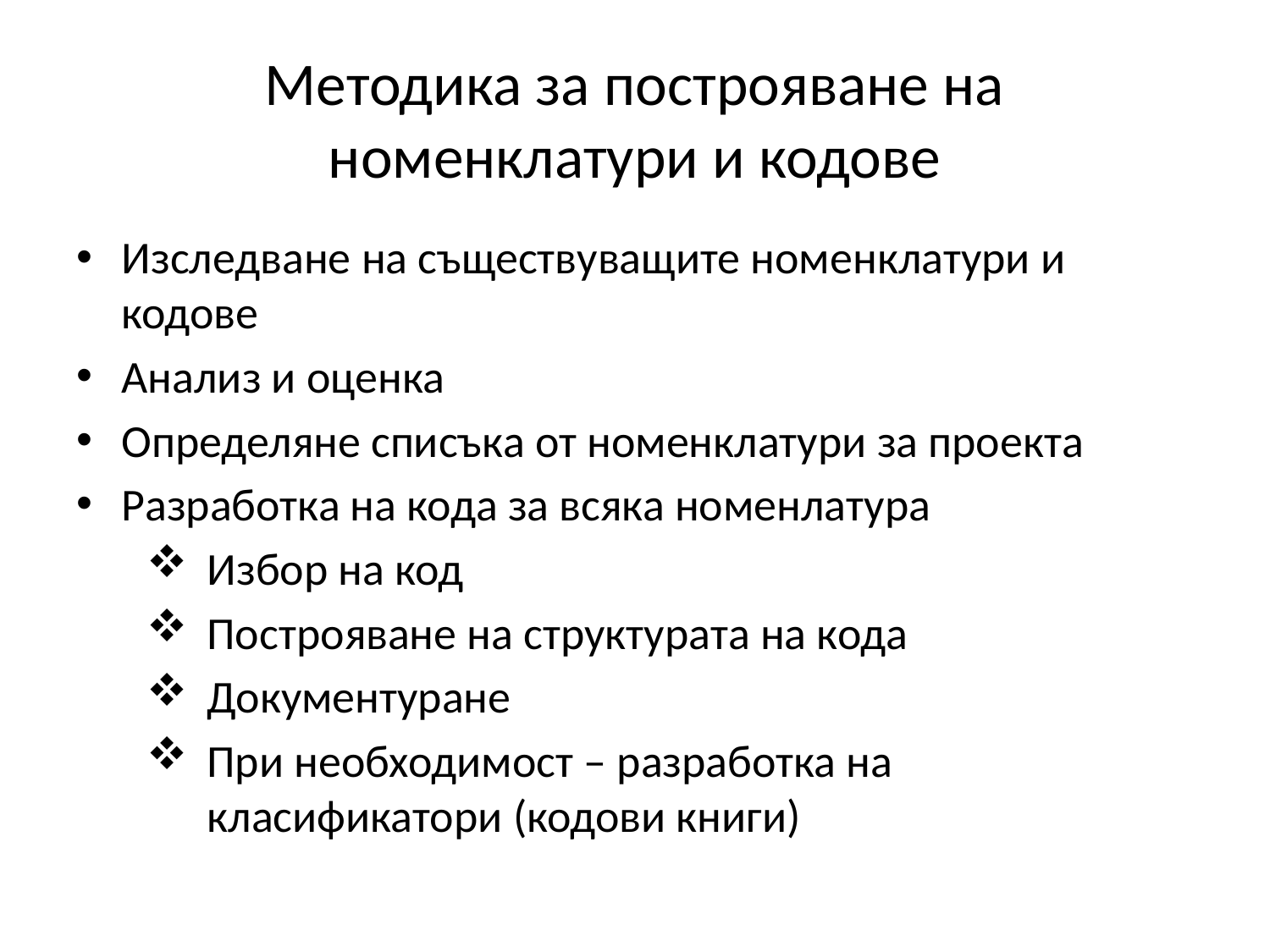

# Методика за построяване на номенклатури и кодове
Изследване на съществуващите номенклатури и кодове
Анализ и оценка
Определяне списъка от номенклатури за проекта
Разработка на кода за всяка номенлатура
Избор на код
Построяване на структурата на кода
Документуране
При необходимост – разработка на класификатори (кодови книги)